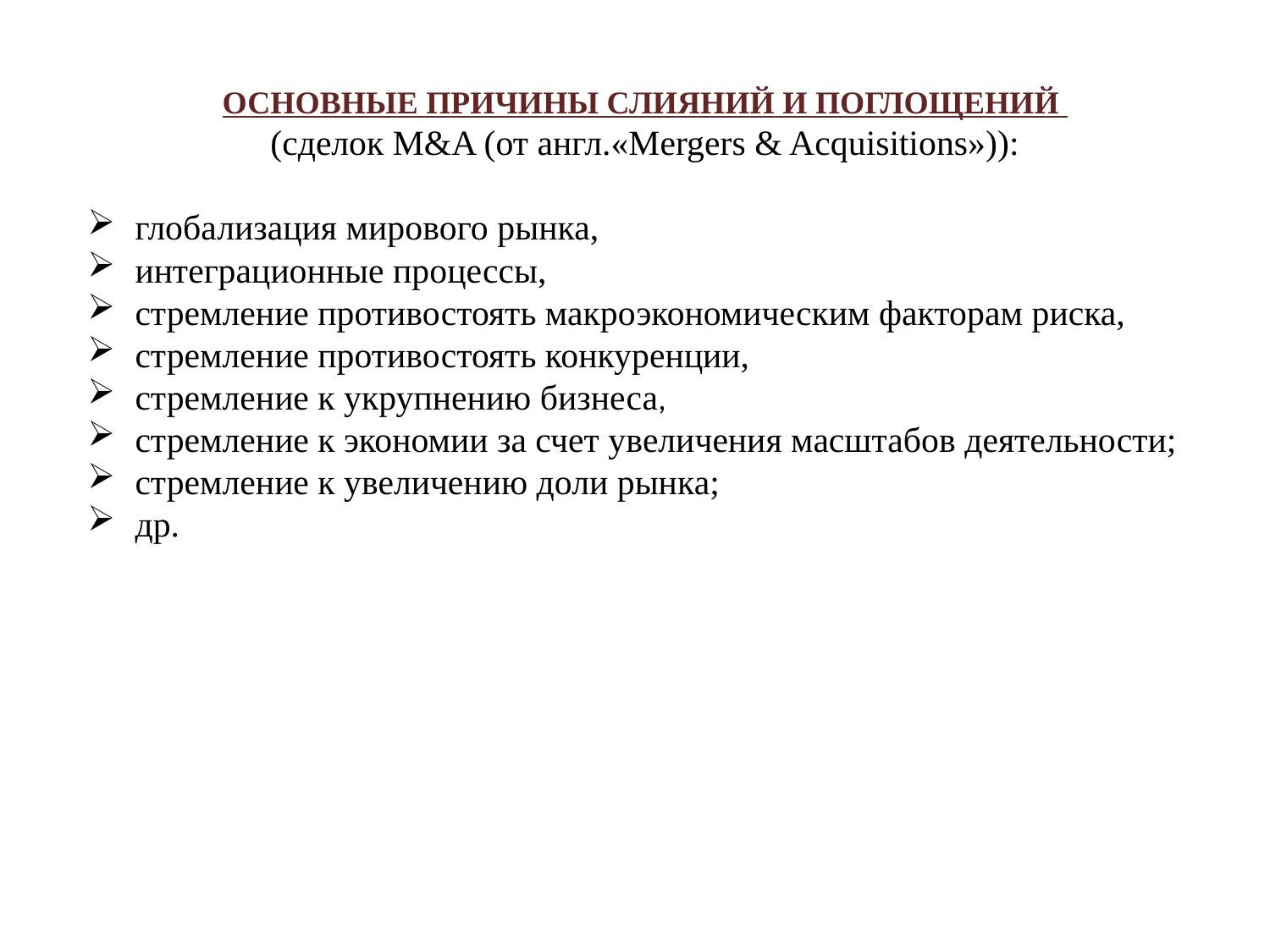

ОСНОВНЫЕ ПРИЧИНЫ СЛИЯНИЙ И ПОГЛОЩЕНИЙ
(сделок M&A (от англ.«Mergers & Acquisitions»)):

глобализация мирового рынка,
интеграционные процессы,
стремление противостоять макроэкономическим факторам риска,
стремление противостоять конкуренции,
стремление к укрупнению бизнеса,
стремление к экономии за счет увеличения масштабов деятельности;
стремление к увеличению доли рынка;
др.